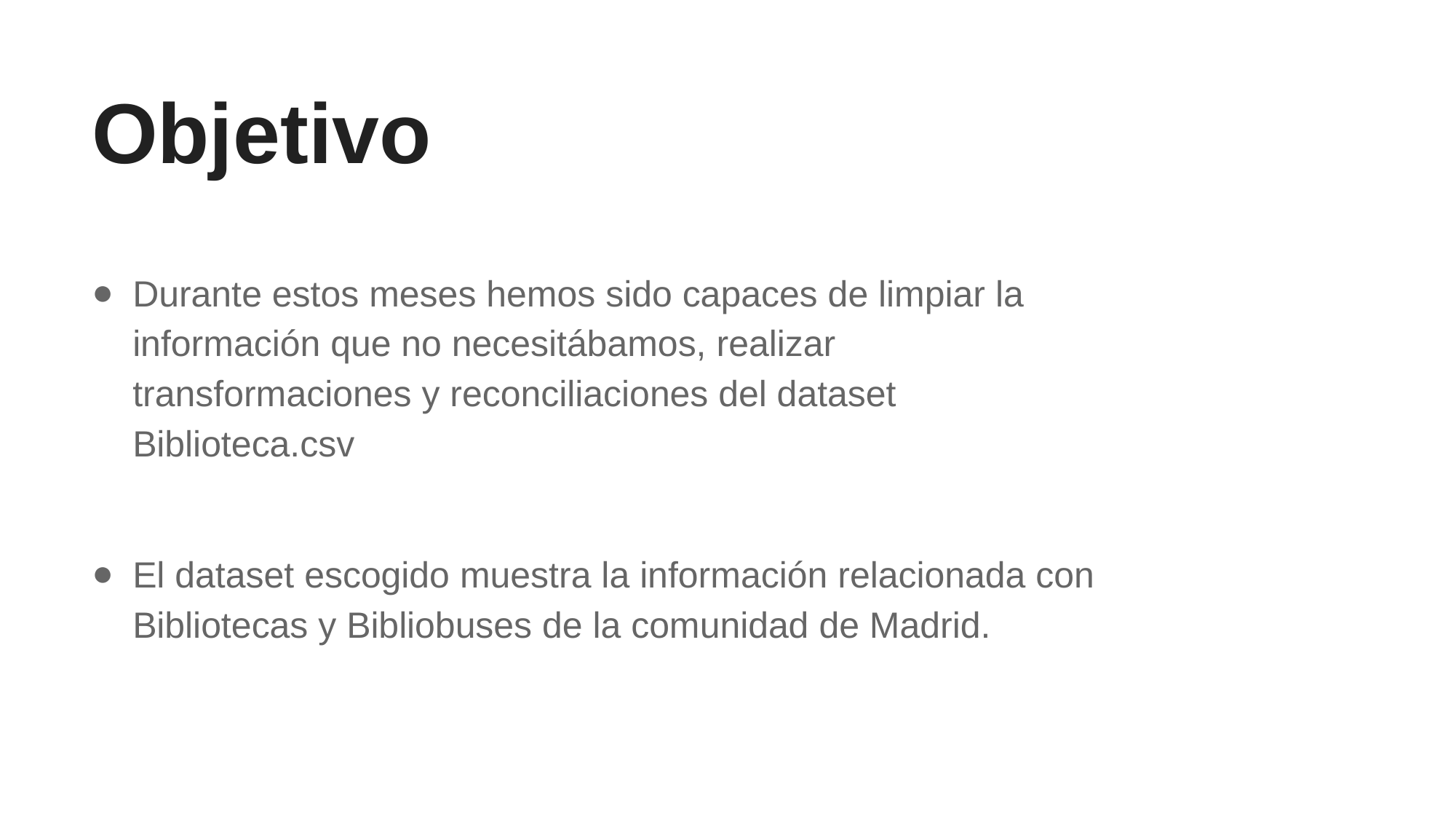

# Objetivo
Durante estos meses hemos sido capaces de limpiar la información que no necesitábamos, realizar transformaciones y reconciliaciones del dataset Biblioteca.csv

El dataset escogido muestra la información relacionada con Bibliotecas y Bibliobuses de la comunidad de Madrid.